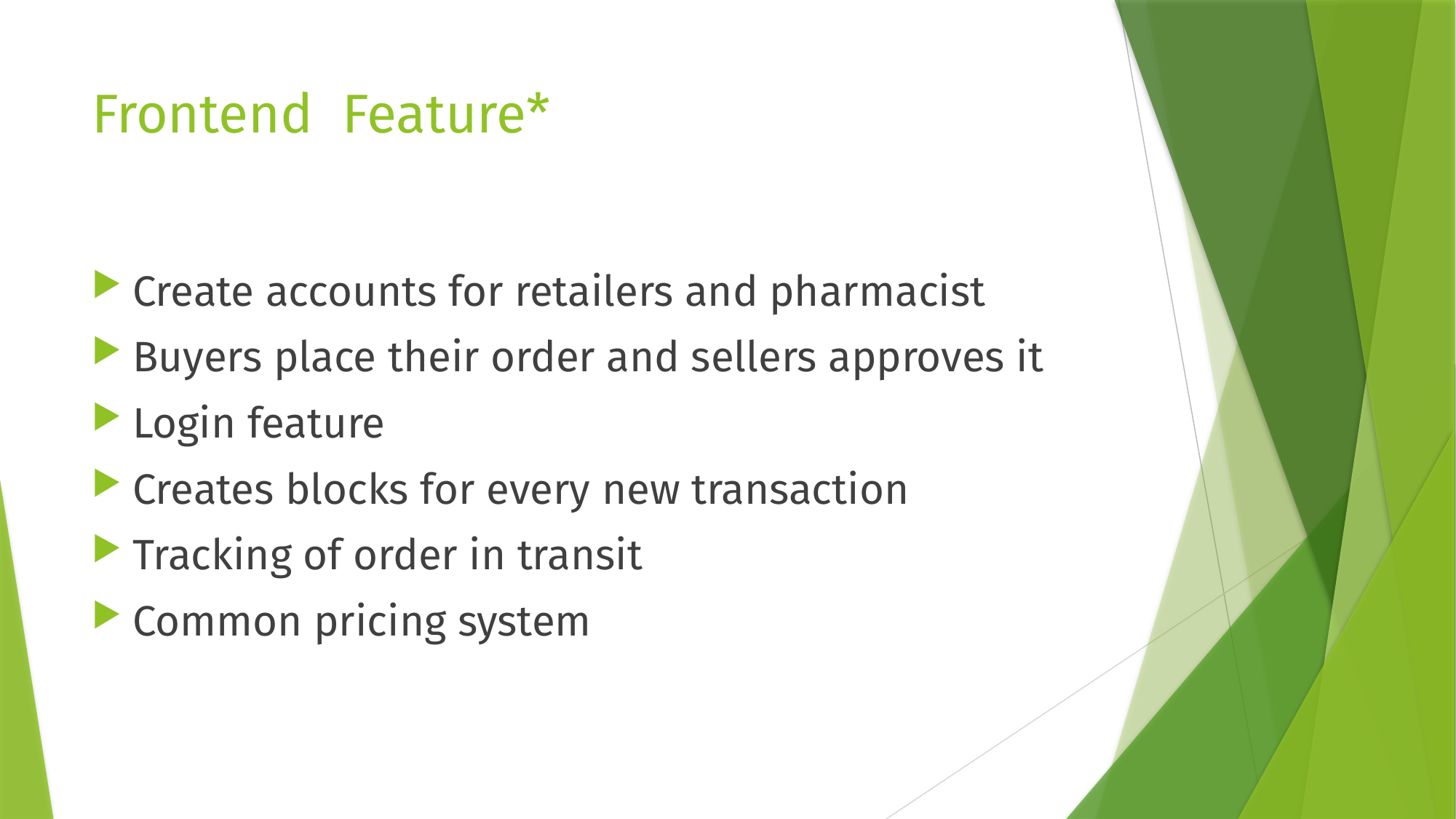

# Frontend  Feature*
Create accounts for retailers and pharmacist
Buyers place their order and sellers approves it
Login feature
Creates blocks for every new transaction
Tracking of order in transit
Common pricing system